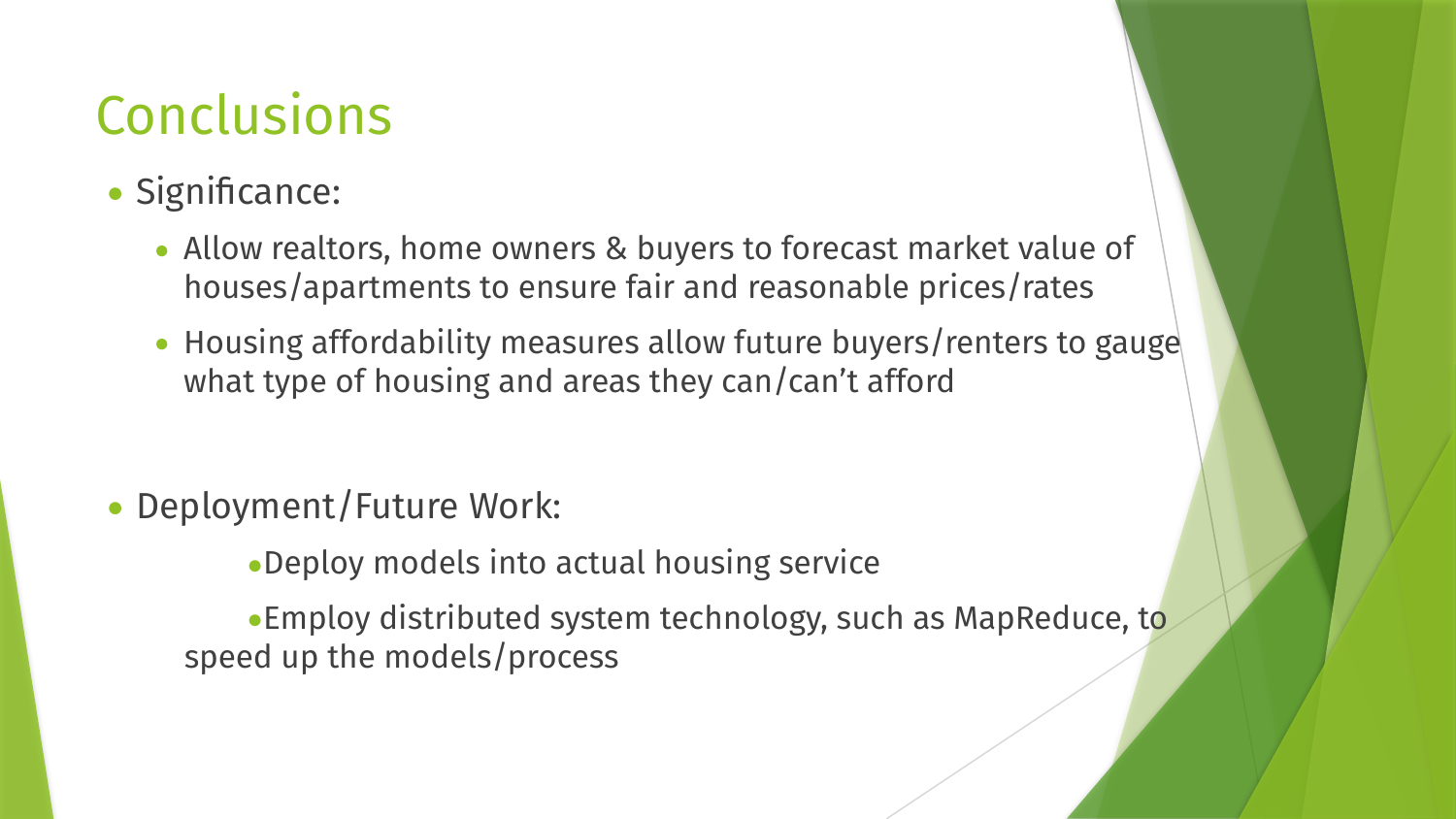

# Conclusions
Significance:
Allow realtors, home owners & buyers to forecast market value of houses/apartments to ensure fair and reasonable prices/rates
Housing affordability measures allow future buyers/renters to gauge what type of housing and areas they can/can’t afford

Deployment/Future Work:
Deploy models into actual housing service
Employ distributed system technology, such as MapReduce, to speed up the models/process